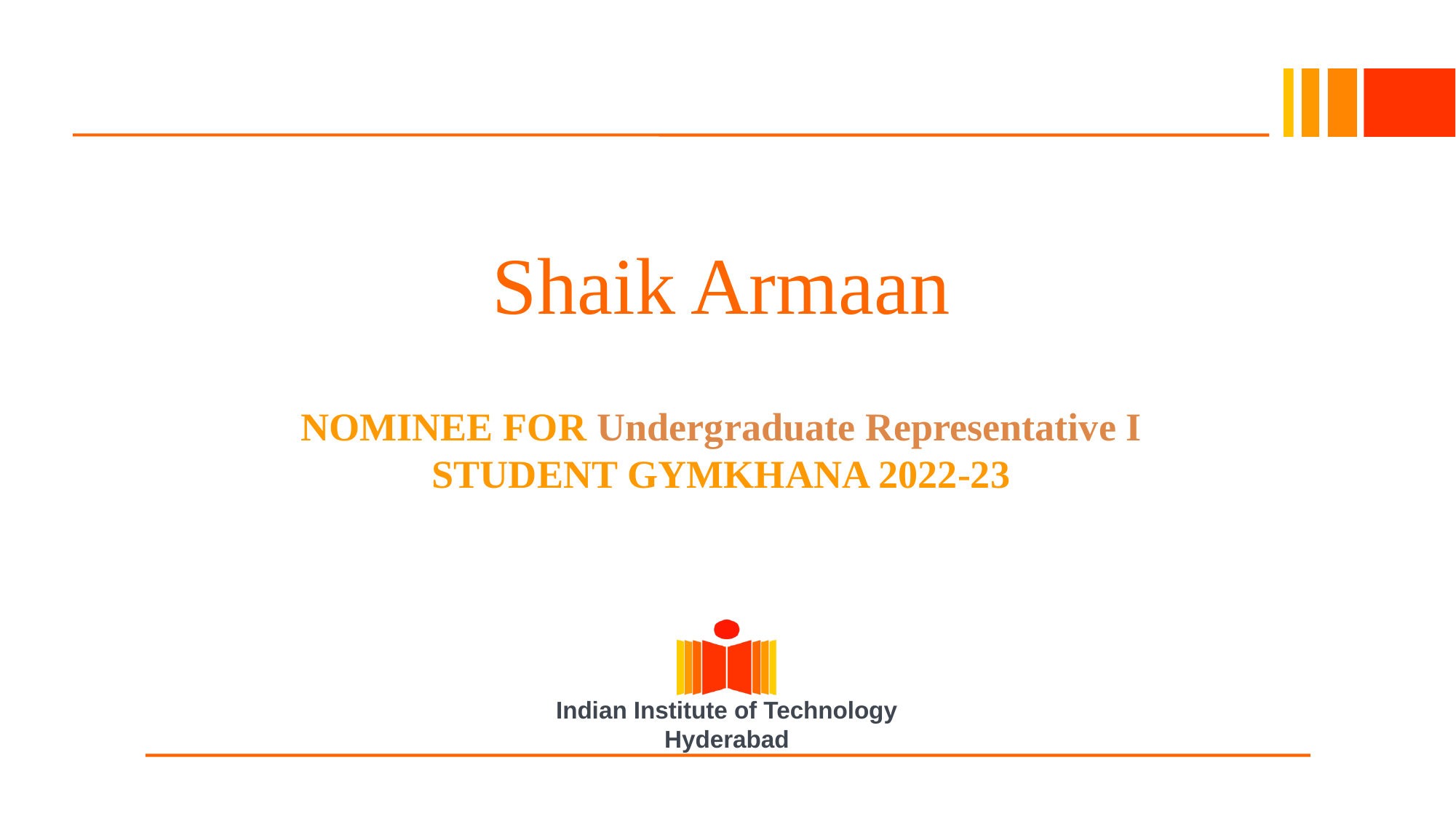

# Shaik Armaan
NOMINEE FOR Undergraduate Representative I
STUDENT GYMKHANA 2022-23